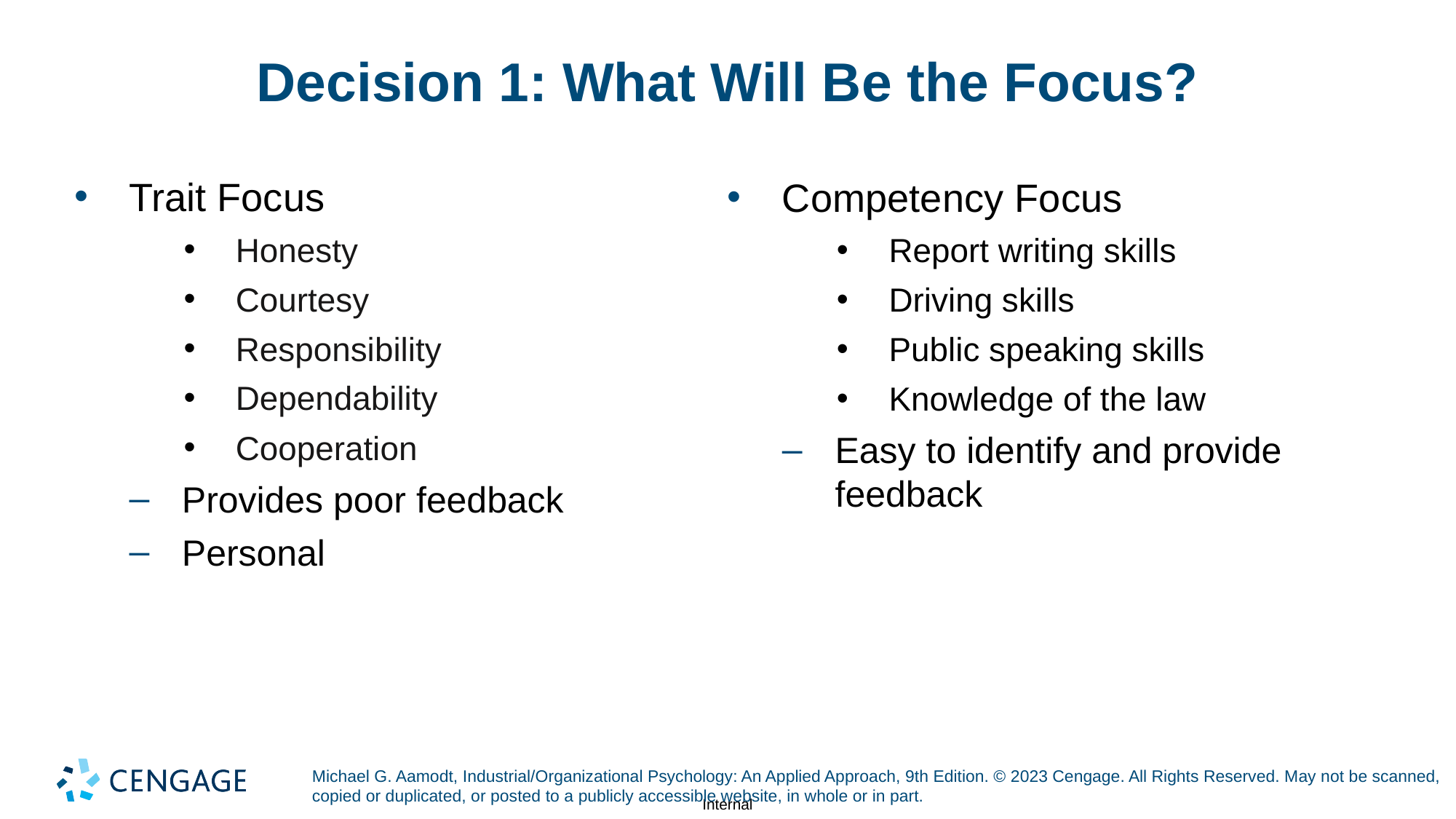

# Decision 1: What Will Be the Focus?
Trait Focus
Honesty
Courtesy
Responsibility
Dependability
Cooperation
Provides poor feedback
Personal
Competency Focus
Report writing skills
Driving skills
Public speaking skills
Knowledge of the law
Easy to identify and provide feedback